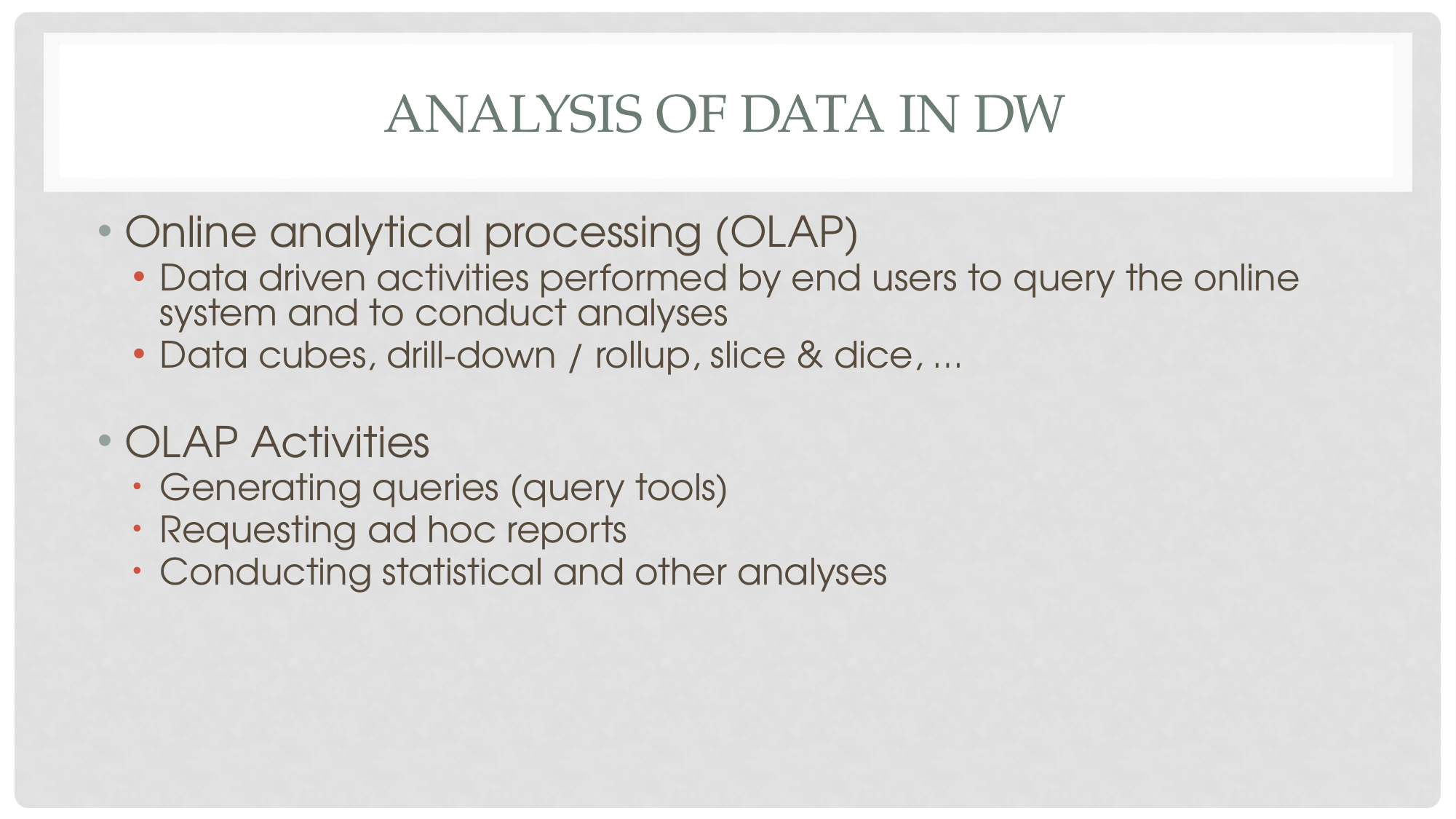

# Analysis of Data in DW
Online analytical processing (OLAP)
Data driven activities performed by end users to query the online system and to conduct analyses
Data cubes, drill-down / rollup, slice & dice, …

OLAP Activities
Generating queries (query tools)
Requesting ad hoc reports
Conducting statistical and other analyses